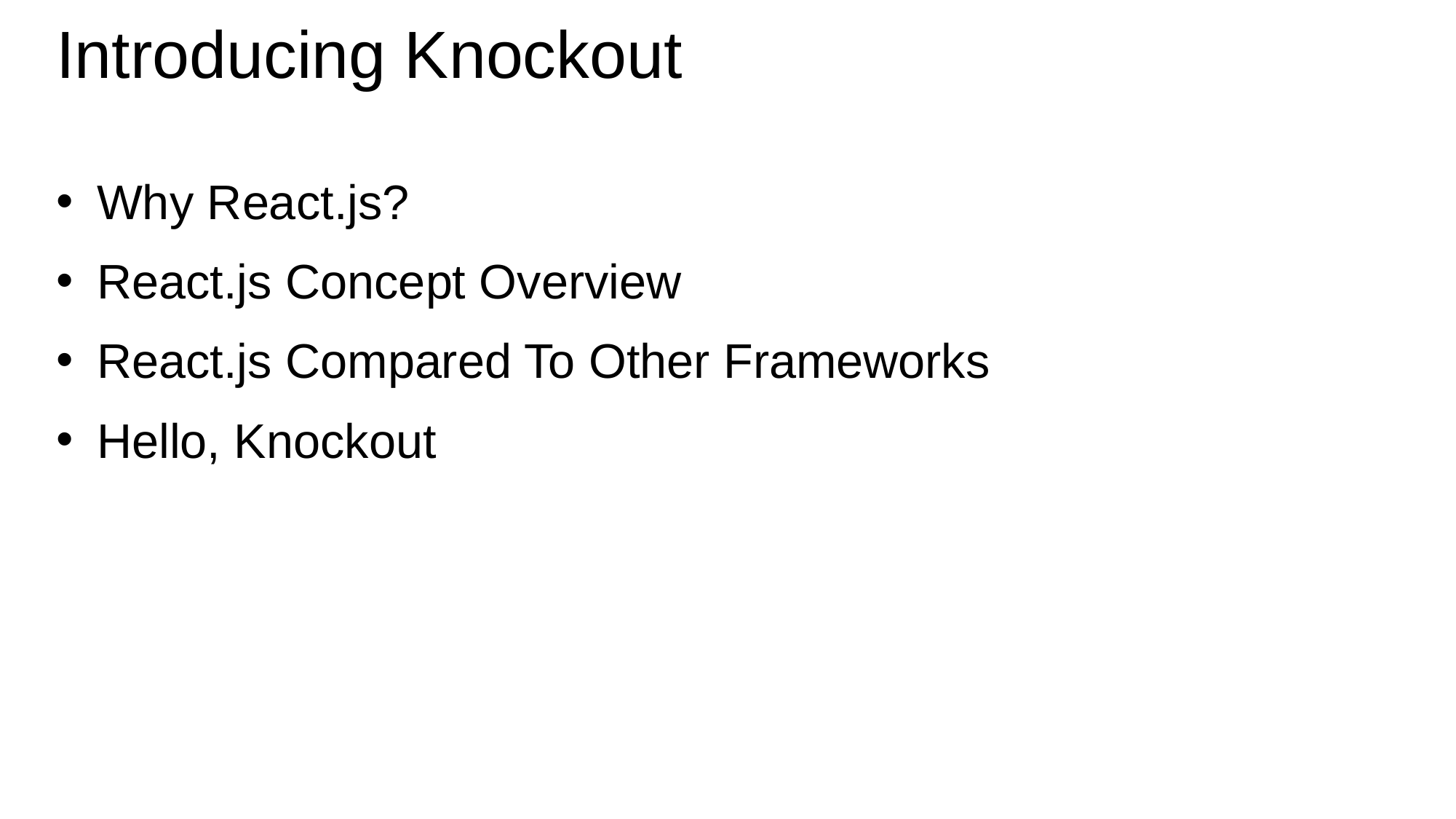

# Introducing Knockout
Why React.js?
React.js Concept Overview
React.js Compared To Other Frameworks
Hello, Knockout